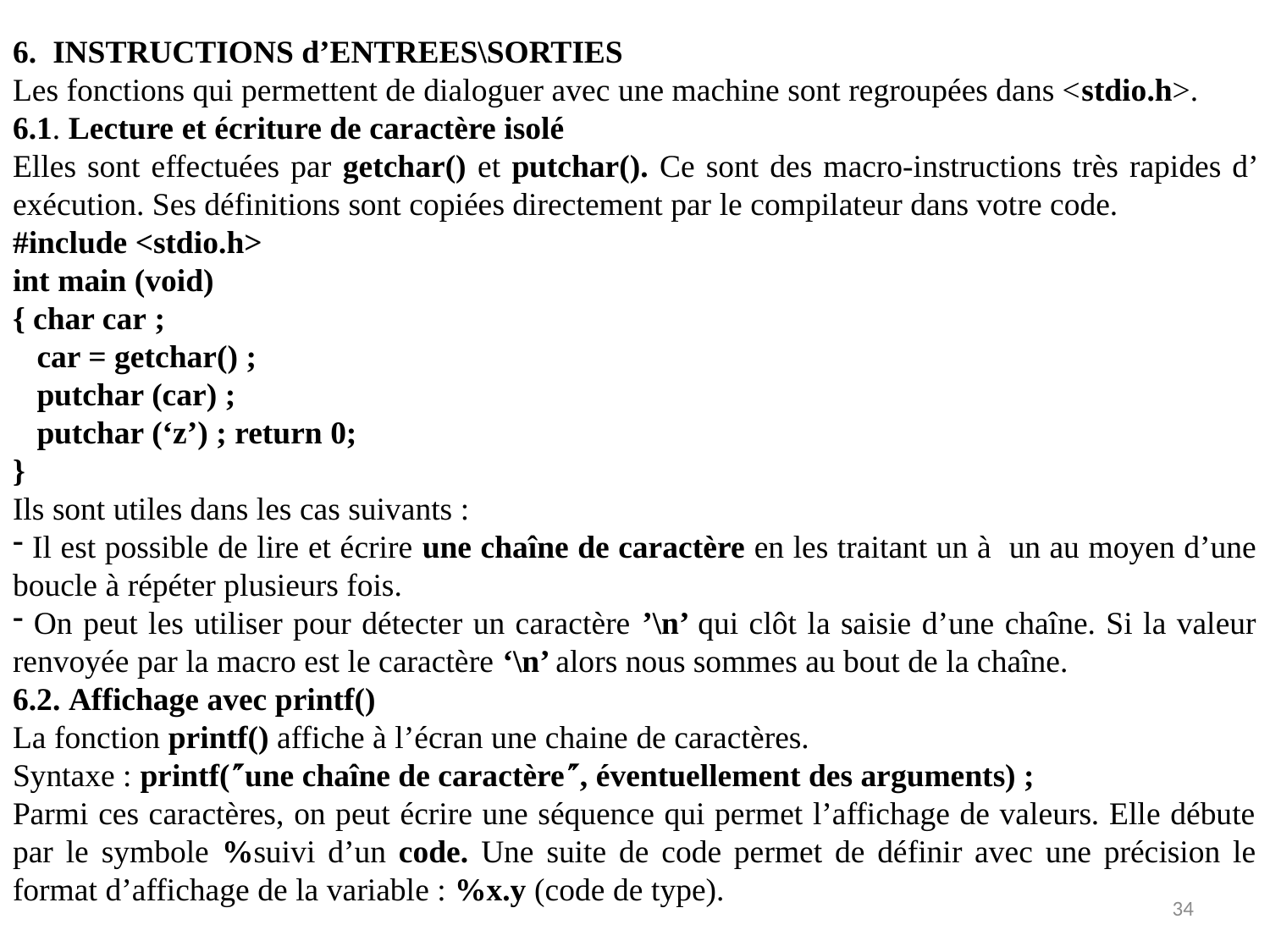

6.  INSTRUCTIONS d’ENTREES\SORTIES
Les fonctions qui permettent de dialoguer avec une machine sont regroupées dans <stdio.h>.
6.1. Lecture et écriture de caractère isolé
Elles sont effectuées par getchar() et putchar(). Ce sont des macro-instructions très rapides d’ exécution. Ses définitions sont copiées directement par le compilateur dans votre code.
#include <stdio.h>
int main (void)
{ char car ;
   car = getchar() ;
   putchar (car) ;
   putchar (‘z’) ; return 0;
}
Ils sont utiles dans les cas suivants :
 Il est possible de lire et écrire une chaîne de caractère en les traitant un à  un au moyen d’une boucle à répéter plusieurs fois.
 On peut les utiliser pour détecter un caractère ’\n’ qui clôt la saisie d’une chaîne. Si la valeur renvoyée par la macro est le caractère ‘\n’ alors nous sommes au bout de la chaîne.
6.2. Affichage avec printf()
La fonction printf() affiche à l’écran une chaine de caractères.
Syntaxe : printf(″une chaîne de caractère″, éventuellement des arguments) ;
Parmi ces caractères, on peut écrire une séquence qui permet l’affichage de valeurs. Elle débute par le symbole %suivi d’un code. Une suite de code permet de définir avec une précision le format d’affichage de la variable : %x.y (code de type).
34